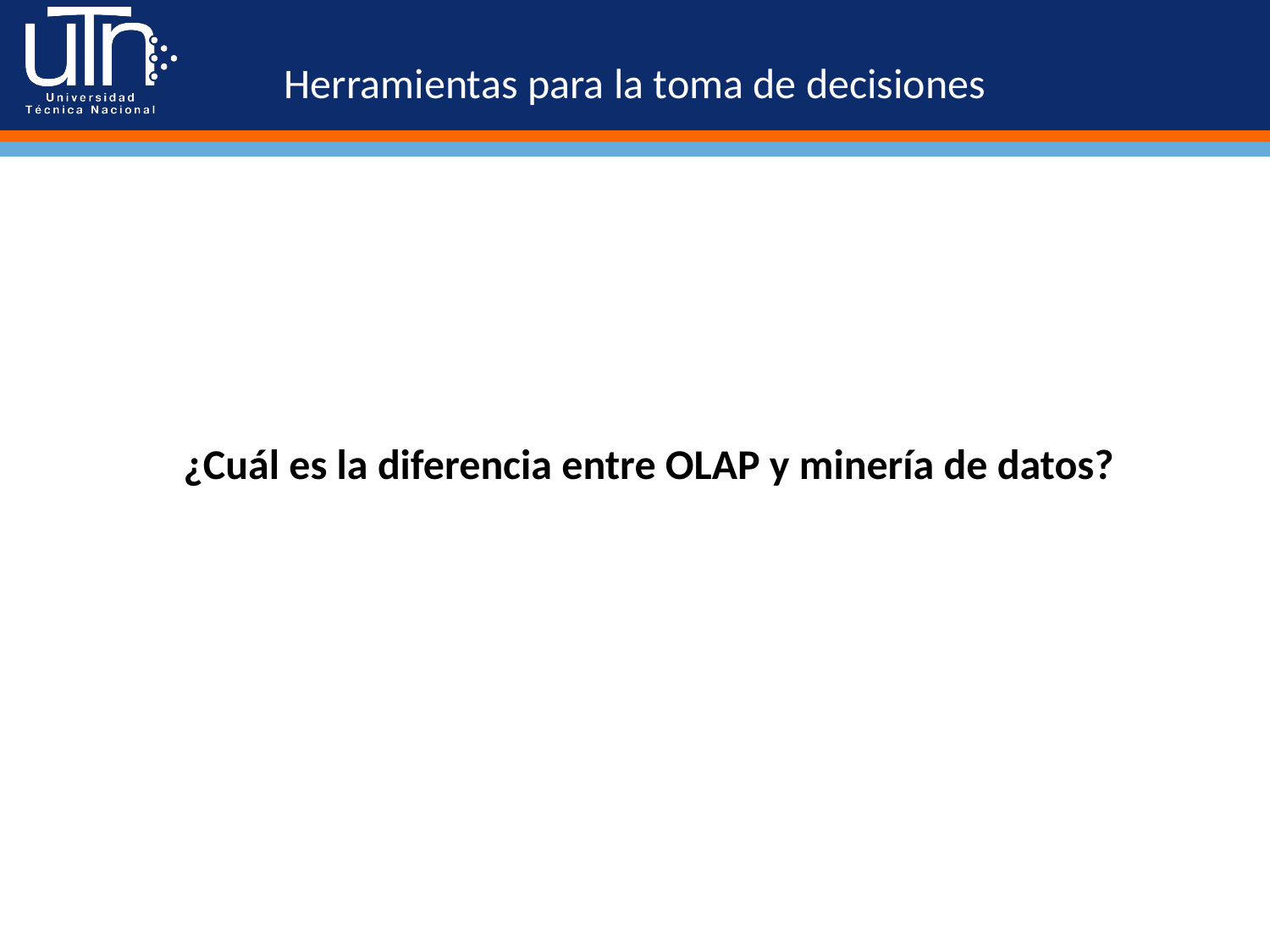

Herramientas para la toma de decisiones

¿Cuál es la diferencia entre OLAP y minería de datos?